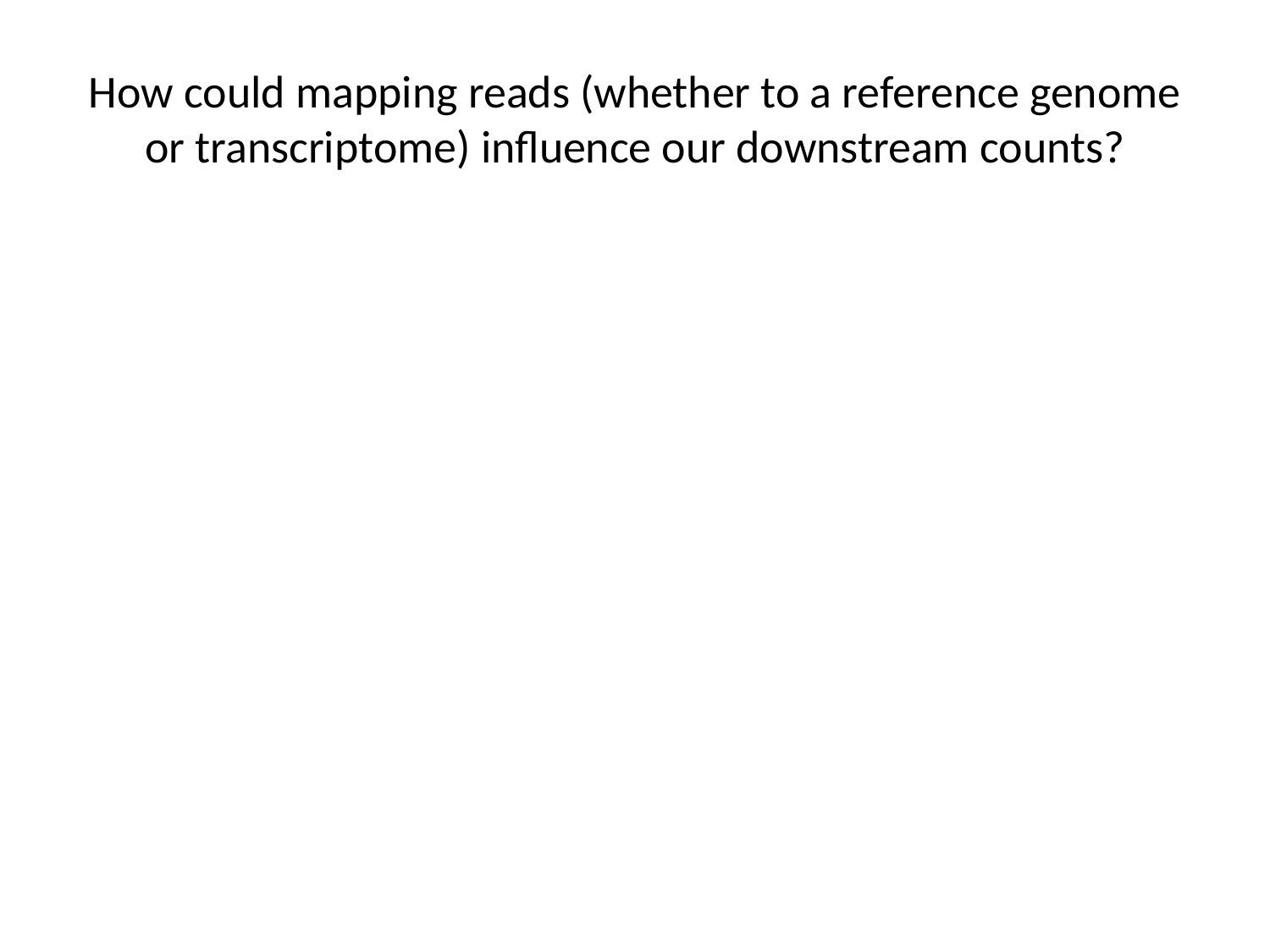

# How could mapping reads (whether to a reference genome or transcriptome) influence our downstream counts?